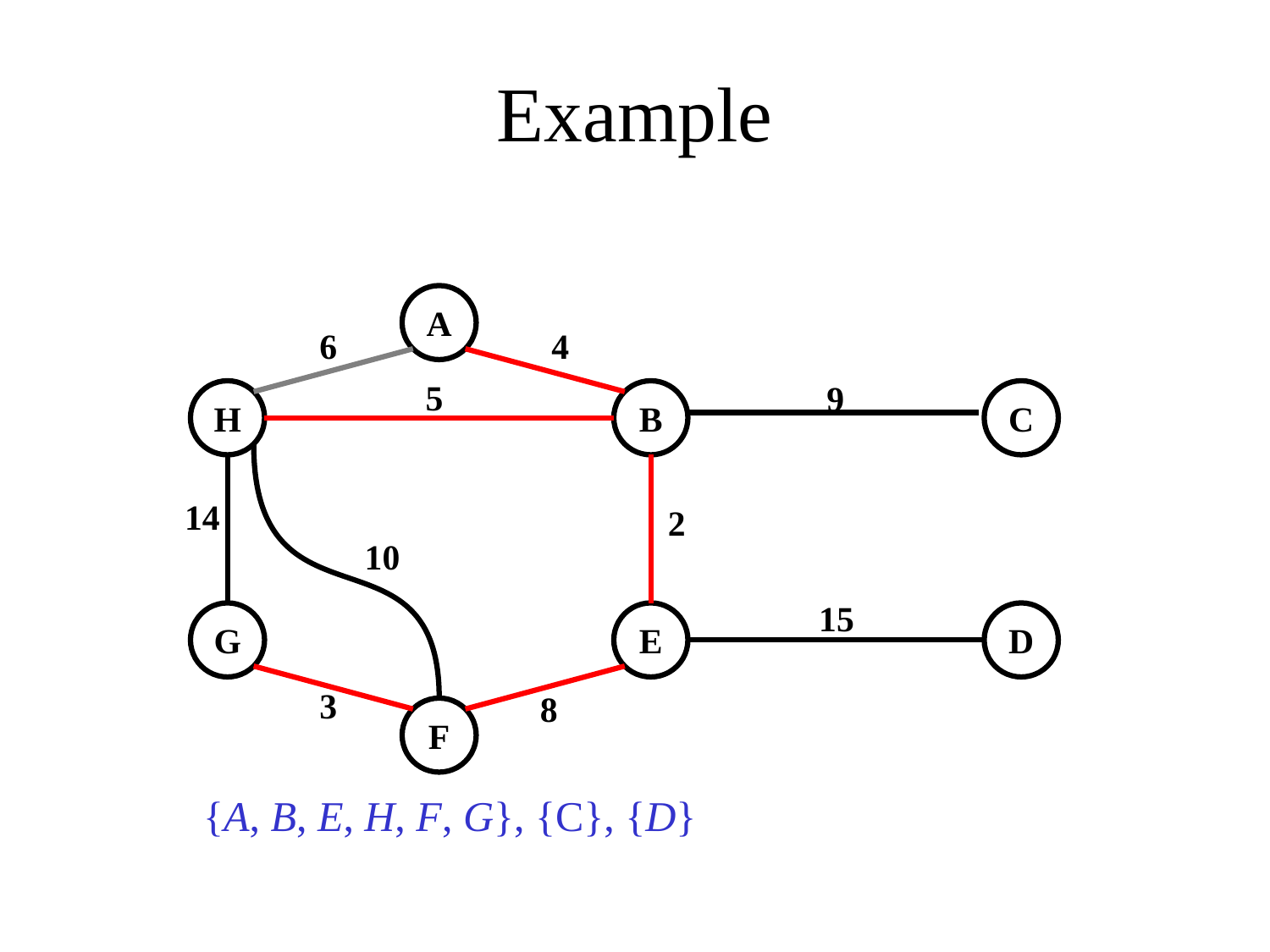

# Example
A
6
4
5
9
H
B
C
14
2
10
15
G
E
D
3
8
F
{A, B, E, H, F, G}, {C}, {D}
33